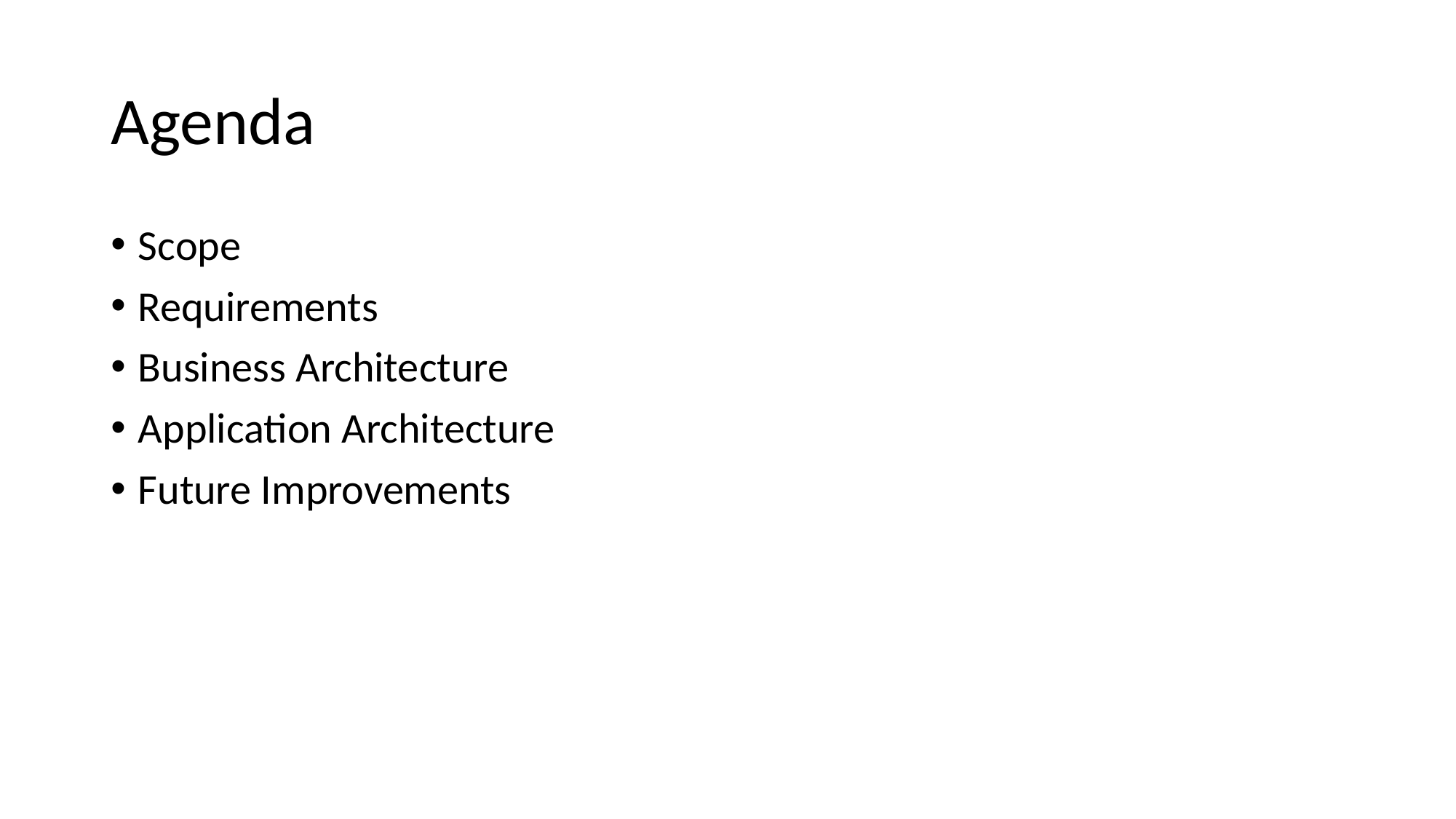

# Agenda
Scope
Requirements
Business Architecture
Application Architecture
Future Improvements